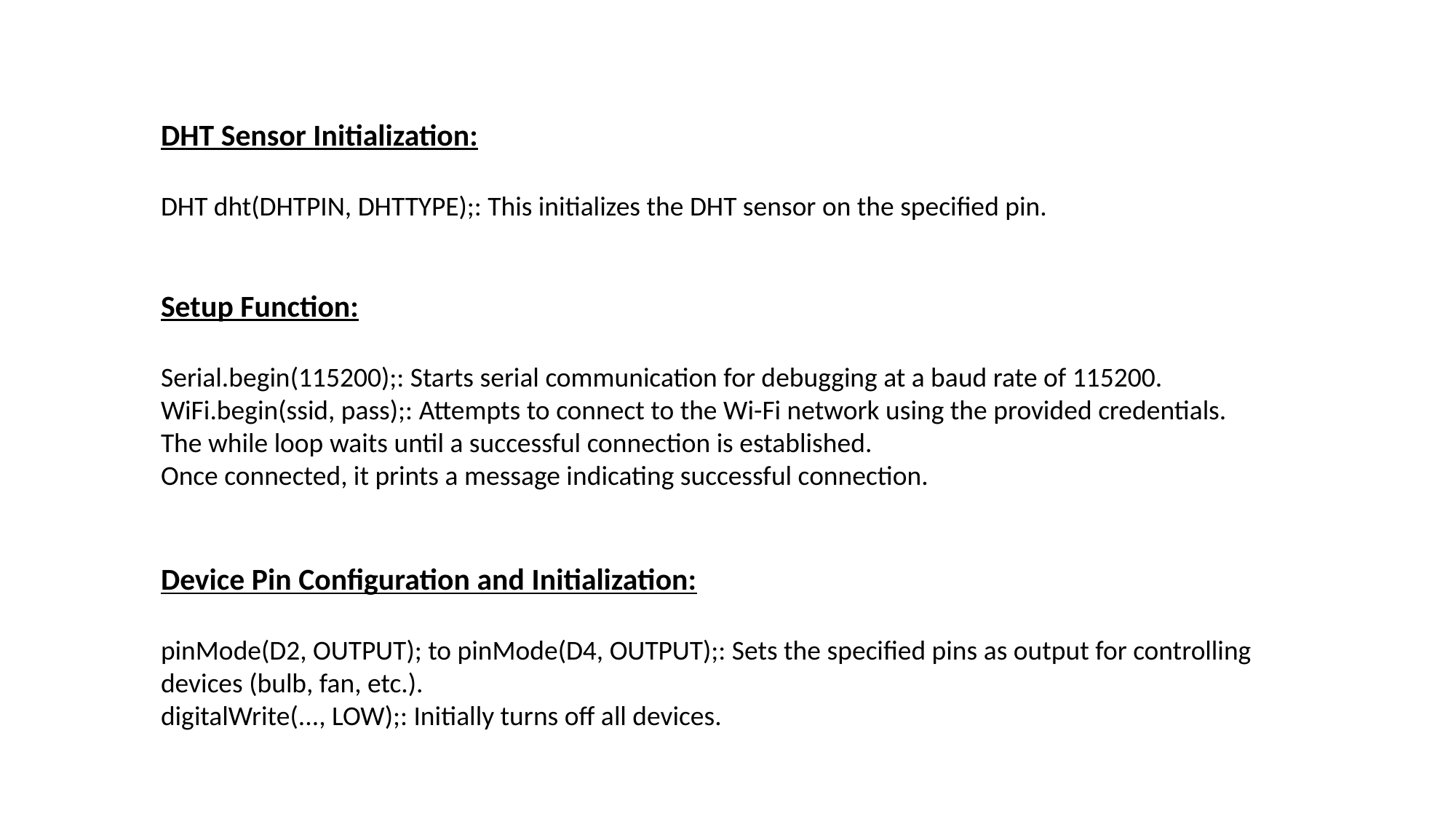

DHT Sensor Initialization:

DHT dht(DHTPIN, DHTTYPE);: This initializes the DHT sensor on the specified pin.

Setup Function:

Serial.begin(115200);: Starts serial communication for debugging at a baud rate of 115200.
WiFi.begin(ssid, pass);: Attempts to connect to the Wi-Fi network using the provided credentials.
The while loop waits until a successful connection is established.
Once connected, it prints a message indicating successful connection.

Device Pin Configuration and Initialization:

pinMode(D2, OUTPUT); to pinMode(D4, OUTPUT);: Sets the specified pins as output for controlling devices (bulb, fan, etc.).
digitalWrite(..., LOW);: Initially turns off all devices.